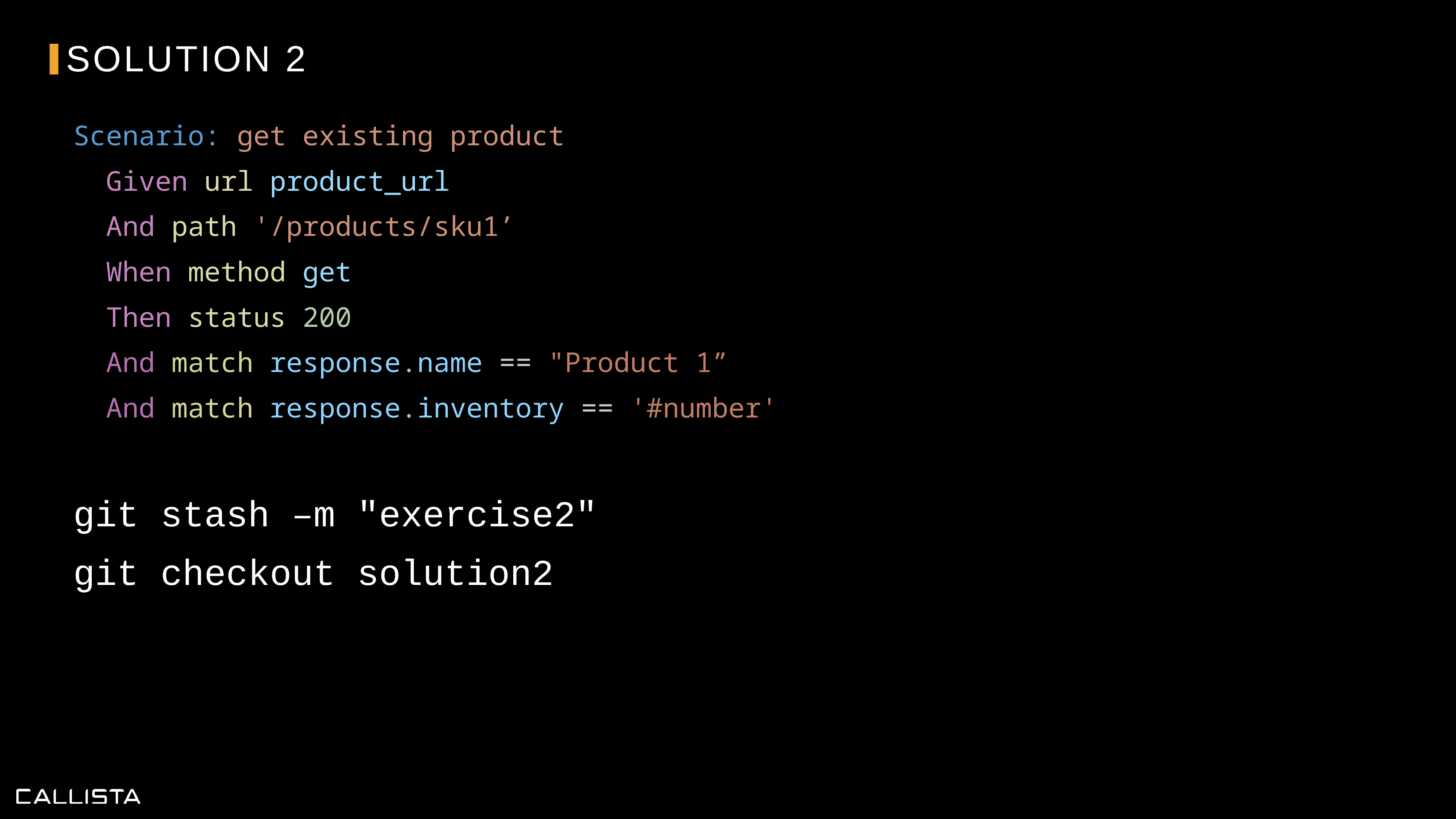

# Solution 2
Scenario: get existing product
  Given url product_url
  And path '/products/sku1’
  When method get
  Then status 200
  And match response.name == "Product 1”
  And match response.inventory == '#number'
git stash –m "exercise2"
git checkout solution2